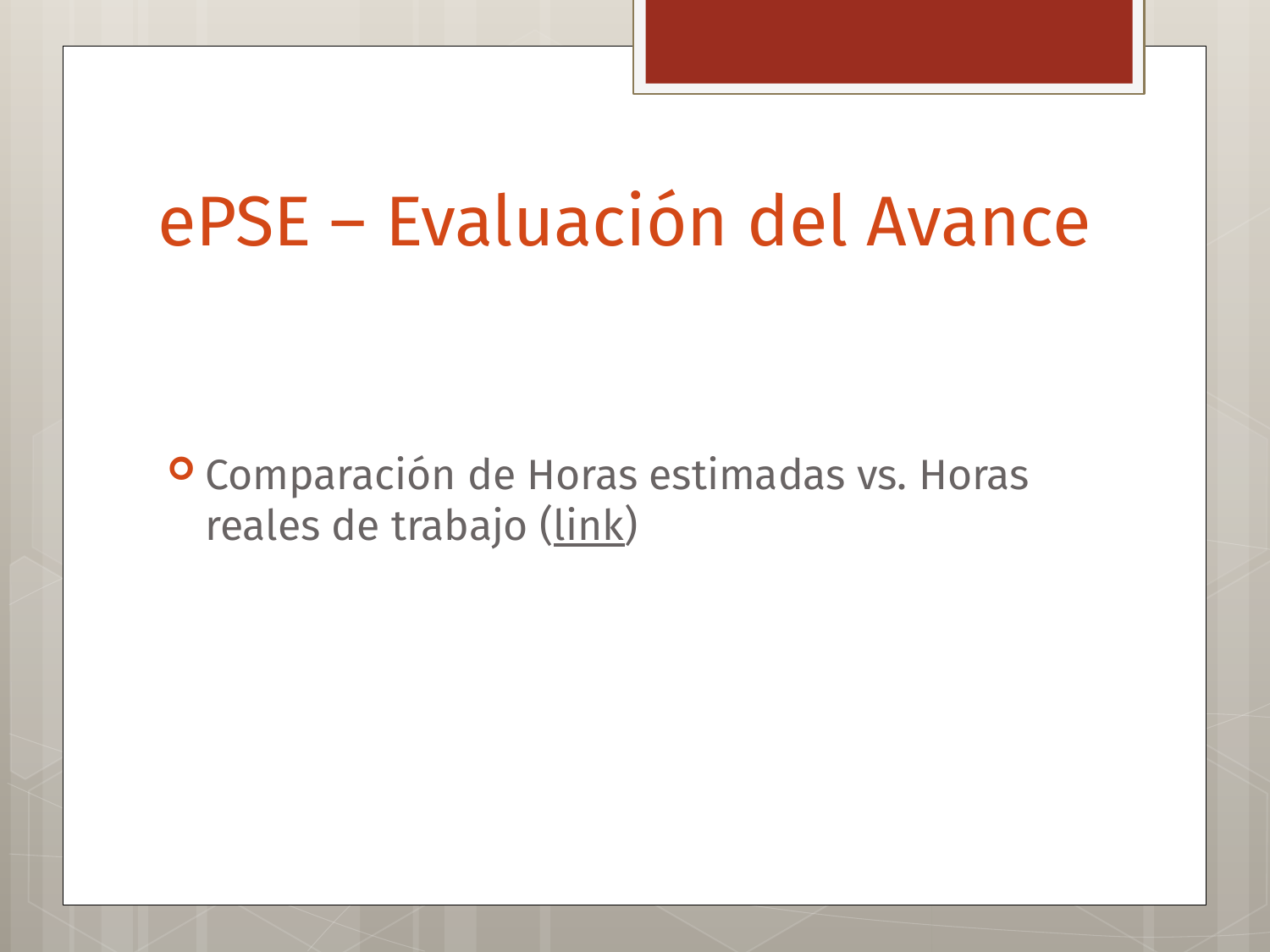

# ePSE – Evaluación del Avance

Comparación de Horas estimadas vs. Horas reales de trabajo (link)